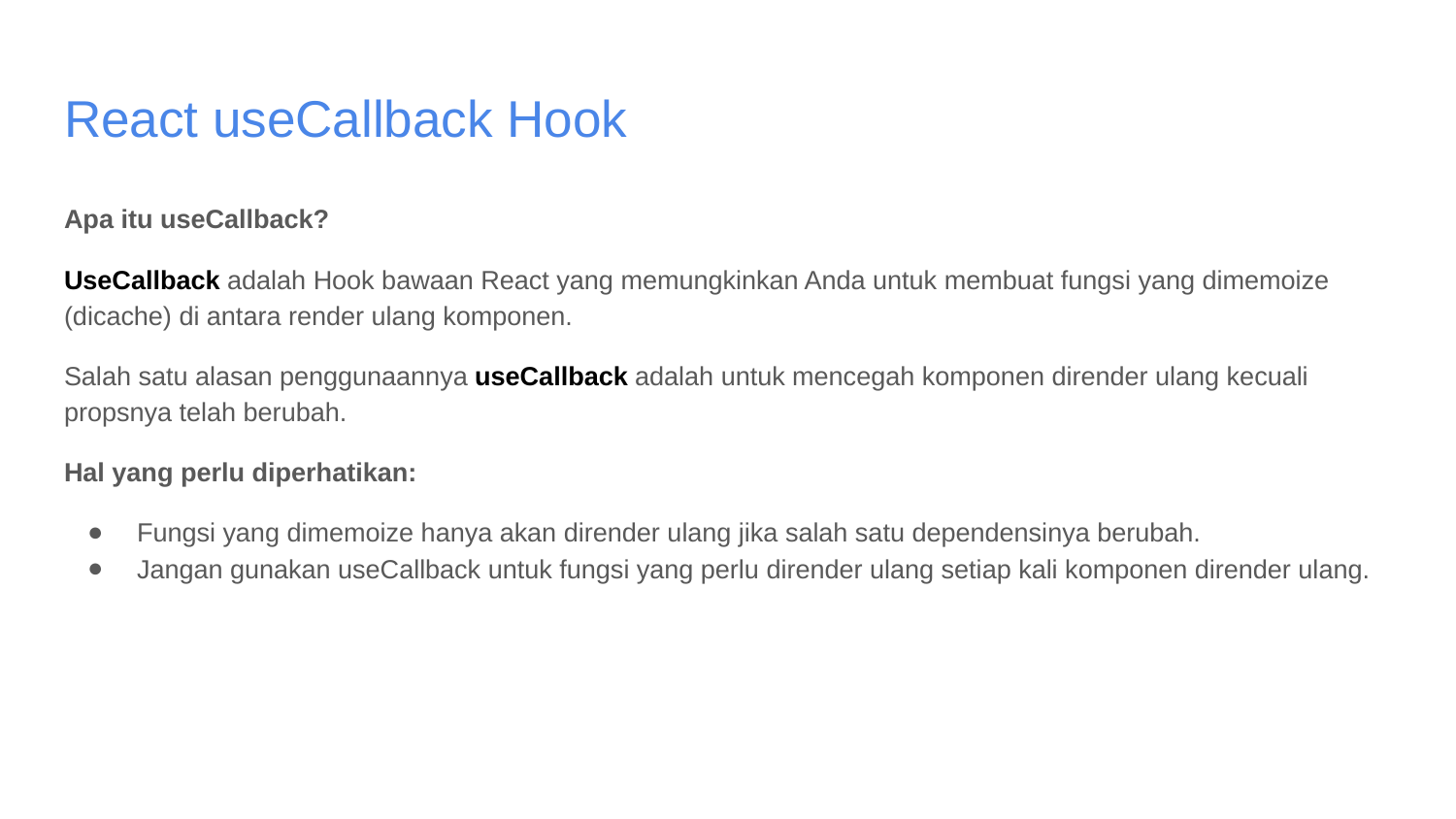

# React useCallback Hook
Apa itu useCallback?
UseCallback adalah Hook bawaan React yang memungkinkan Anda untuk membuat fungsi yang dimemoize (dicache) di antara render ulang komponen.
Salah satu alasan penggunaannya useCallback adalah untuk mencegah komponen dirender ulang kecuali propsnya telah berubah.
Hal yang perlu diperhatikan:
Fungsi yang dimemoize hanya akan dirender ulang jika salah satu dependensinya berubah.
Jangan gunakan useCallback untuk fungsi yang perlu dirender ulang setiap kali komponen dirender ulang.